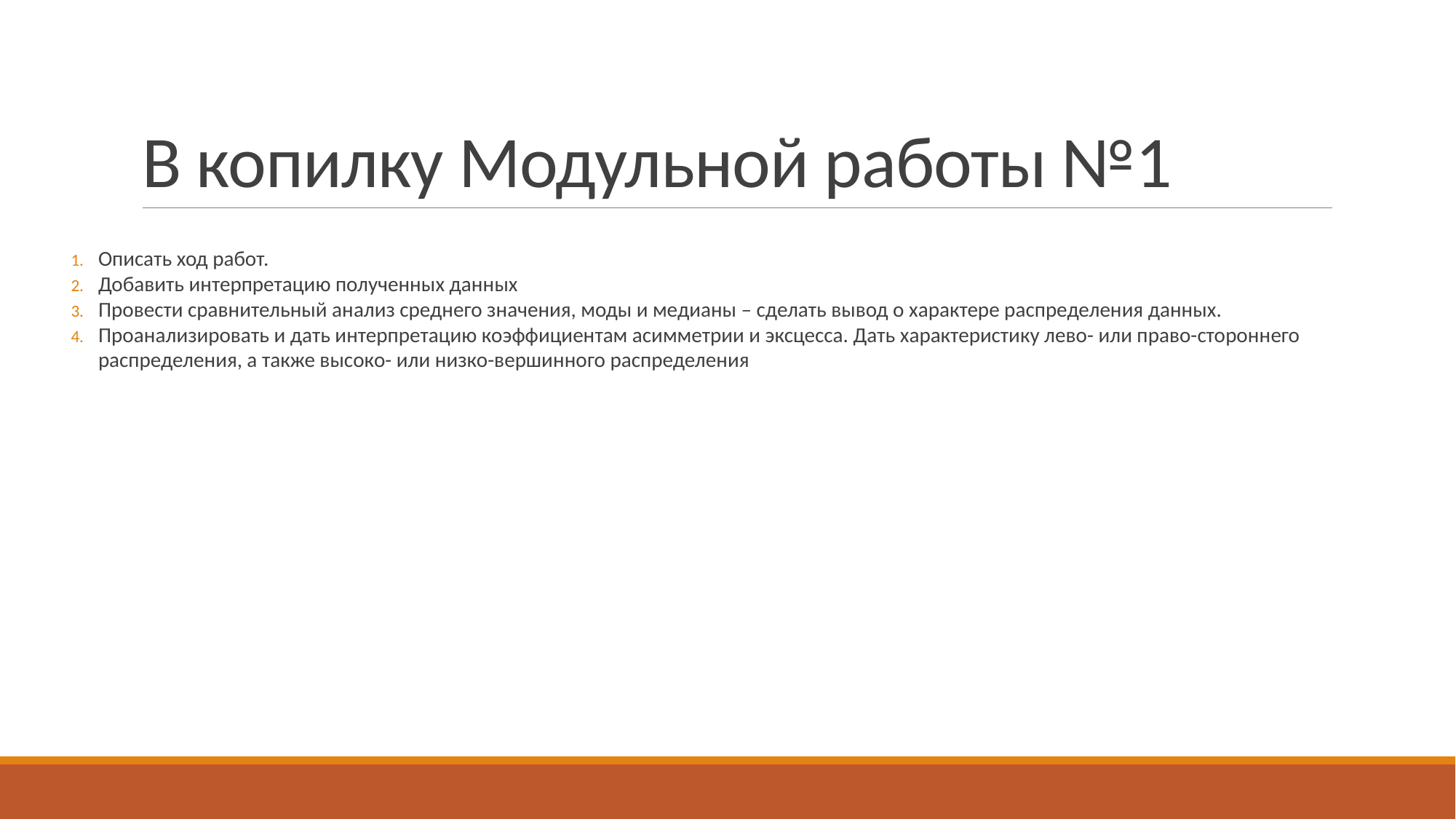

# В копилку Модульной работы №1

Описать ход работ.
Добавить интерпретацию полученных данных
Провести сравнительный анализ среднего значения, моды и медианы – сделать вывод о характере распределения данных.
Проанализировать и дать интерпретацию коэффициентам асимметрии и эксцесса. Дать характеристику лево- или право-стороннего распределения, а также высоко- или низко-вершинного распределения